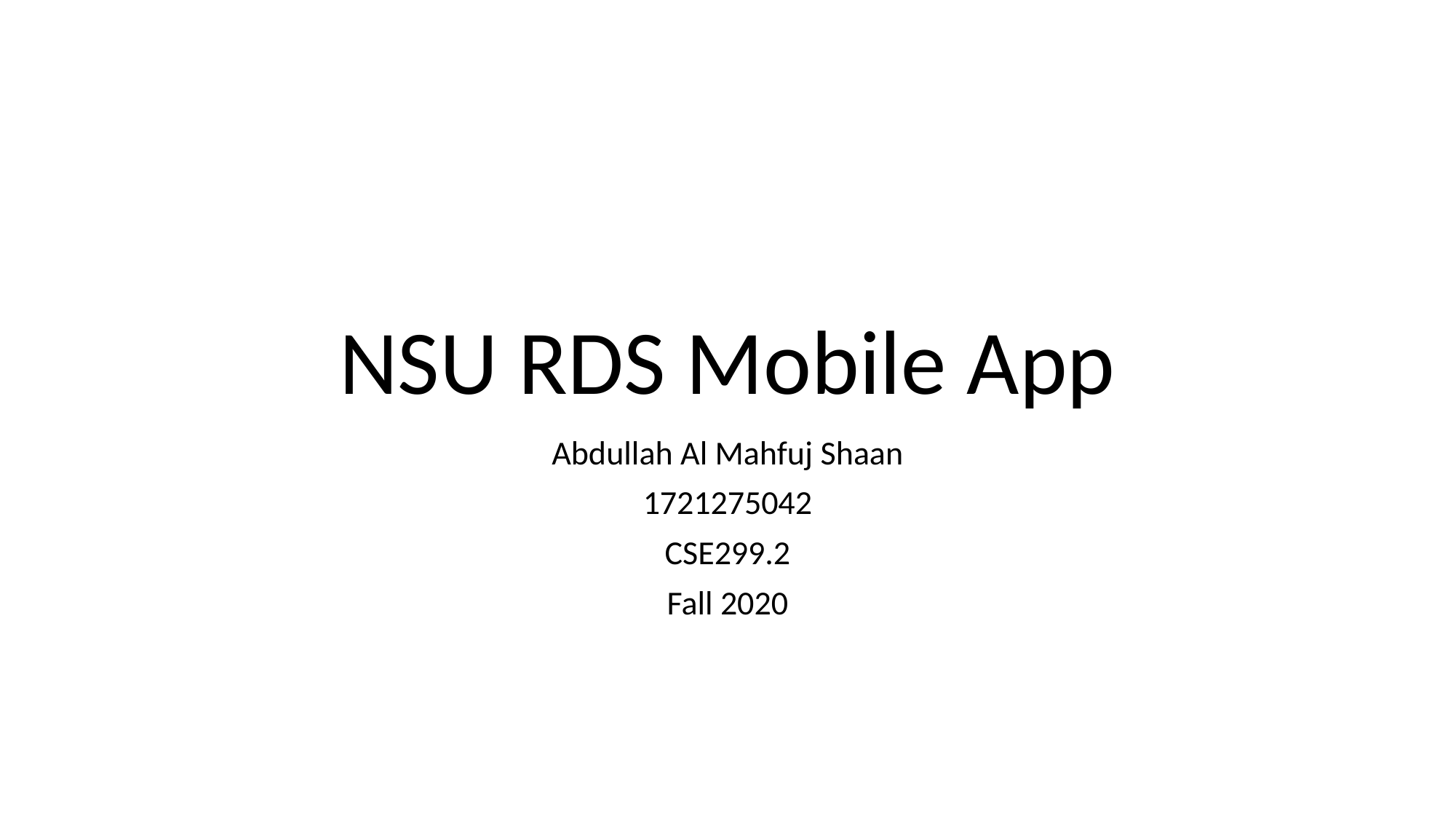

# NSU RDS Mobile App
Abdullah Al Mahfuj Shaan
1721275042
CSE299.2
Fall 2020